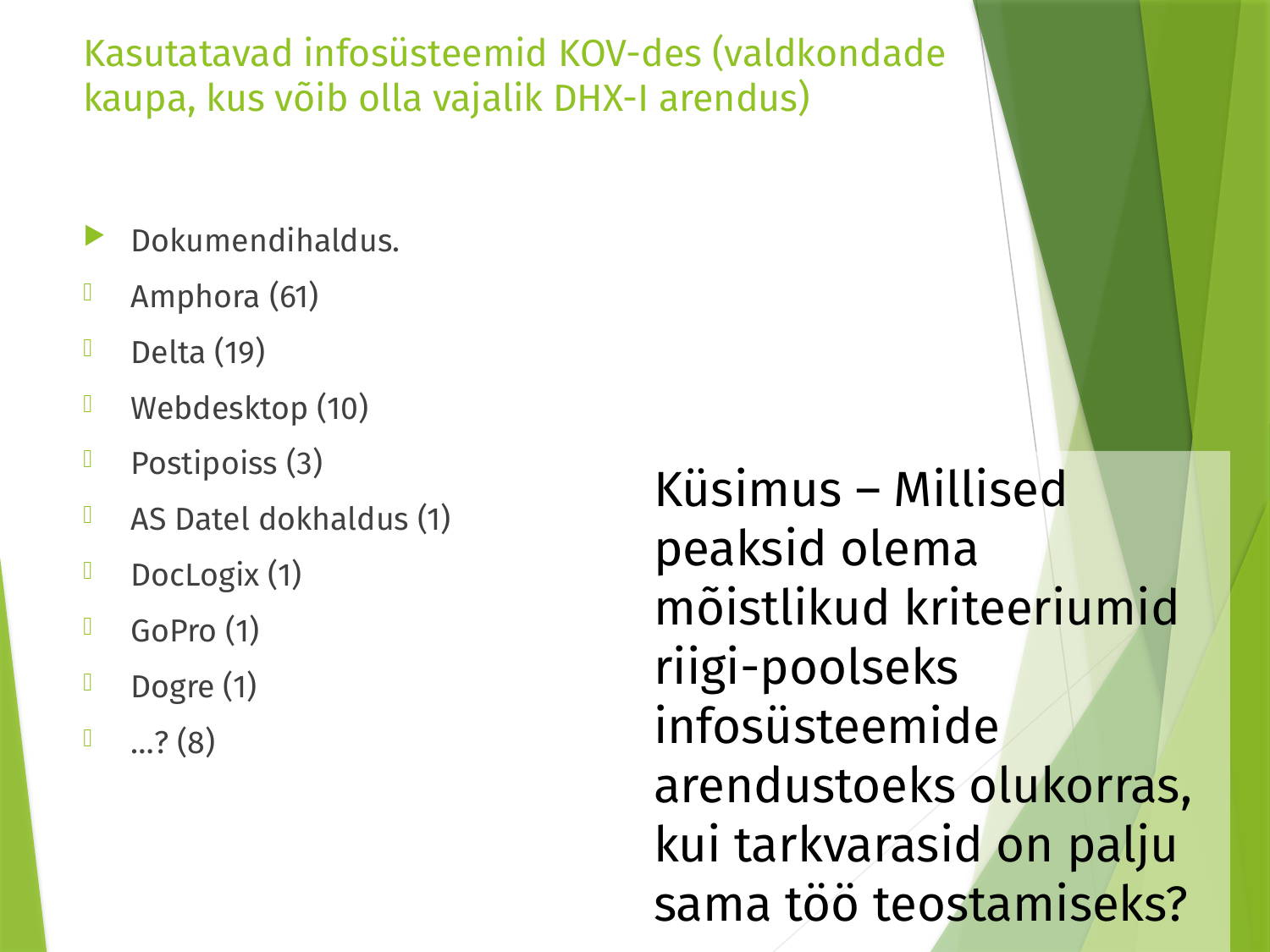

# Kasutatavad infosüsteemid KOV-des (valdkondade kaupa, kus võib olla vajalik DHX-I arendus)
Dokumendihaldus.
Amphora (61)
Delta (19)
Webdesktop (10)
Postipoiss (3)
AS Datel dokhaldus (1)
DocLogix (1)
GoPro (1)
Dogre (1)
…? (8)
Küsimus – Millised peaksid olema mõistlikud kriteeriumid riigi-poolseks infosüsteemide arendustoeks olukorras, kui tarkvarasid on palju sama töö teostamiseks?